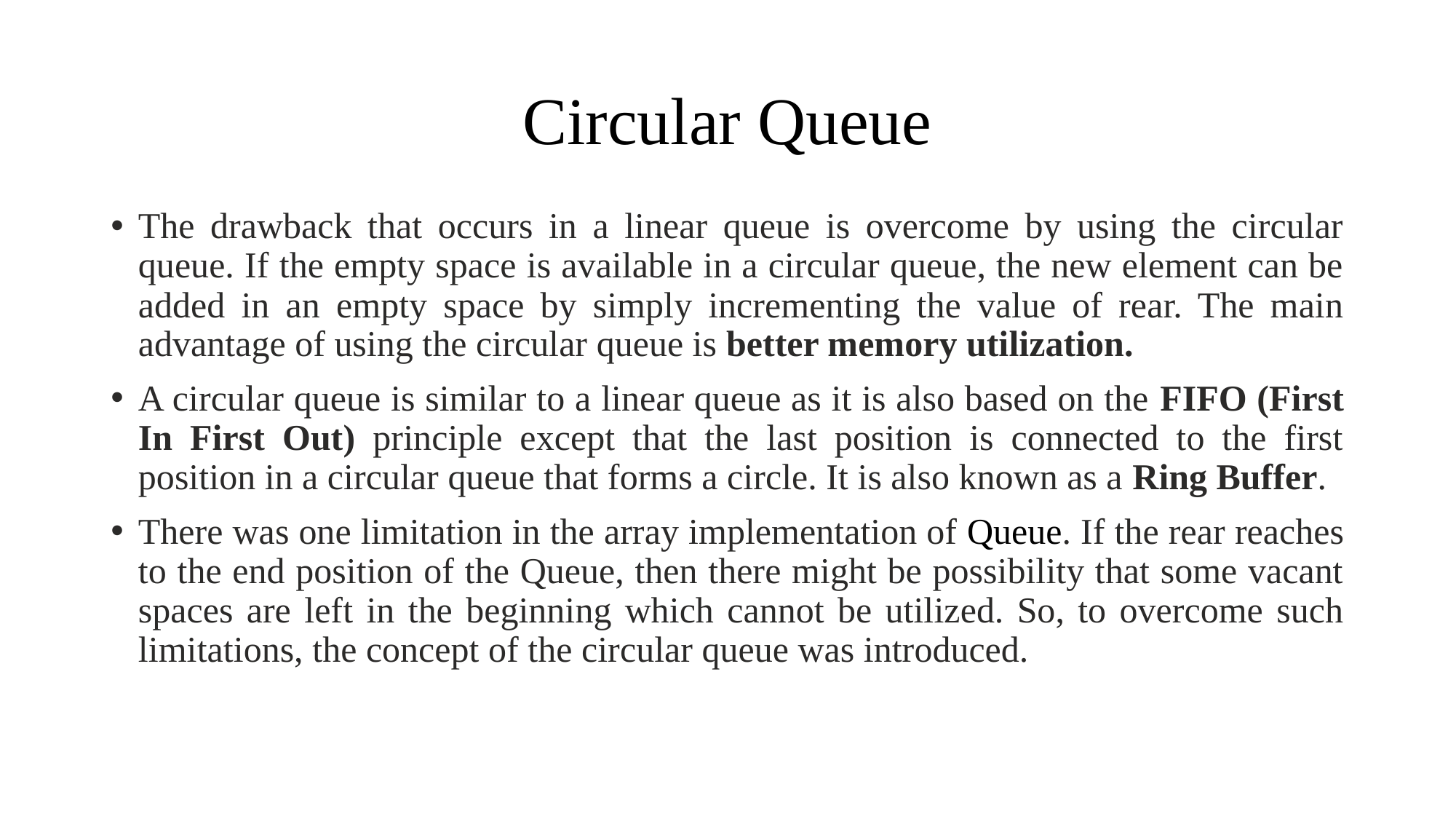

# Circular Queue
The drawback that occurs in a linear queue is overcome by using the circular queue. If the empty space is available in a circular queue, the new element can be added in an empty space by simply incrementing the value of rear. The main advantage of using the circular queue is better memory utilization.
A circular queue is similar to a linear queue as it is also based on the FIFO (First In First Out) principle except that the last position is connected to the first position in a circular queue that forms a circle. It is also known as a Ring Buffer.
There was one limitation in the array implementation of Queue. If the rear reaches to the end position of the Queue, then there might be possibility that some vacant spaces are left in the beginning which cannot be utilized. So, to overcome such limitations, the concept of the circular queue was introduced.